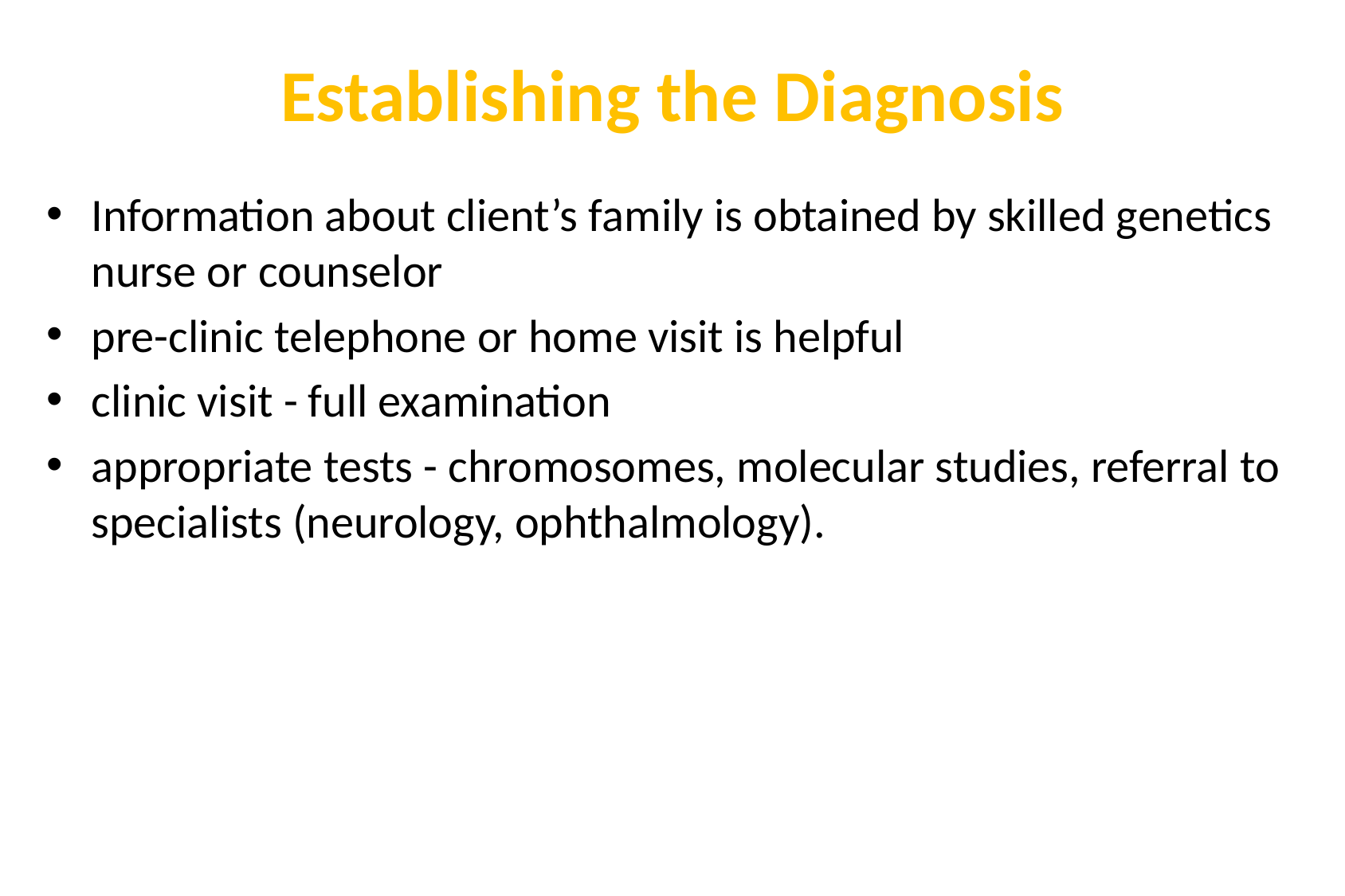

# Establishing the Diagnosis
Information about client’s family is obtained by skilled genetics nurse or counselor
pre-clinic telephone or home visit is helpful
clinic visit - full examination
appropriate tests - chromosomes, molecular studies, referral to specialists (neurology, ophthalmology).